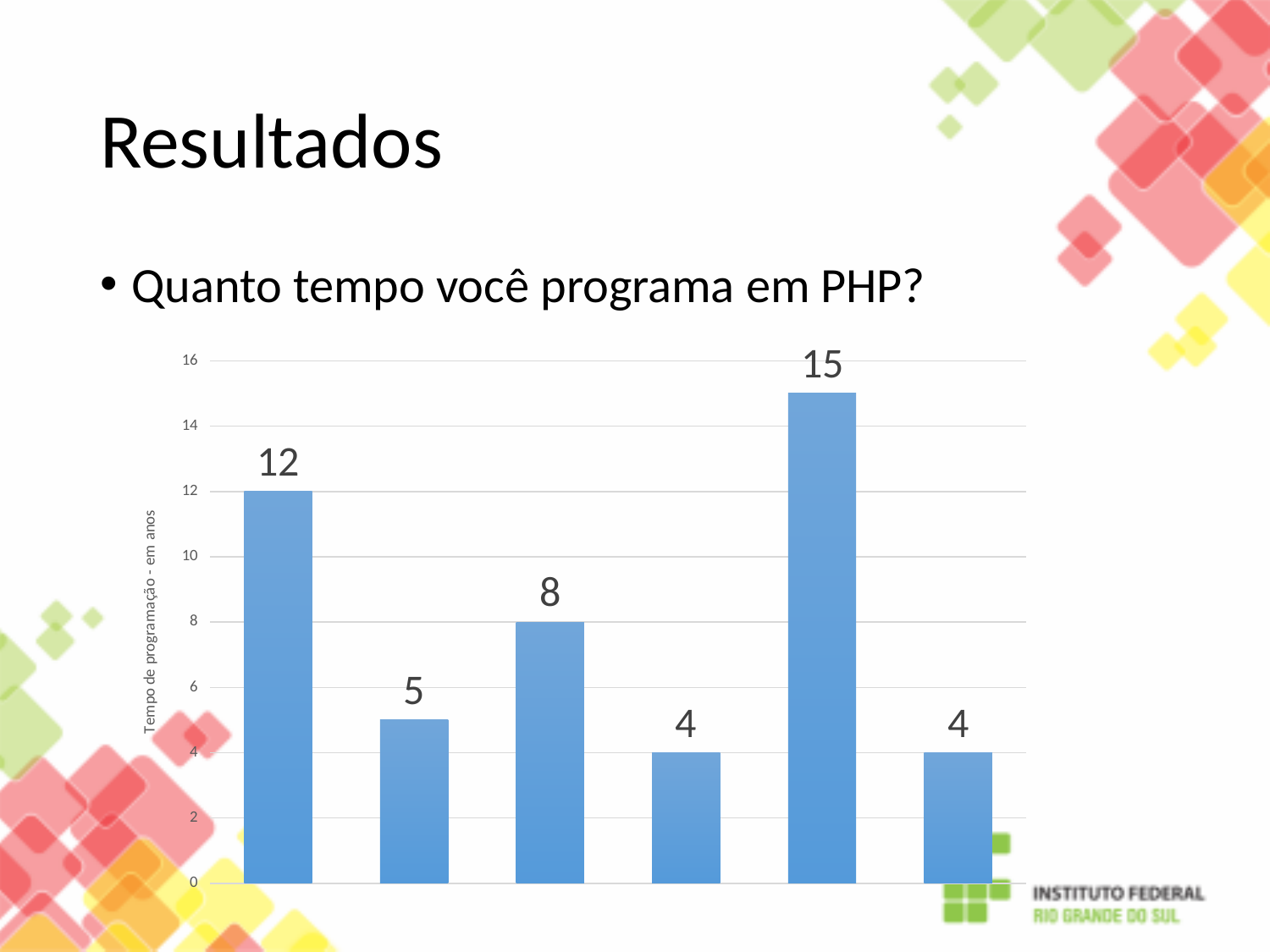

# Resultados
Quanto tempo você programa em PHP?

### Chart

| Category |  |
|---|---|